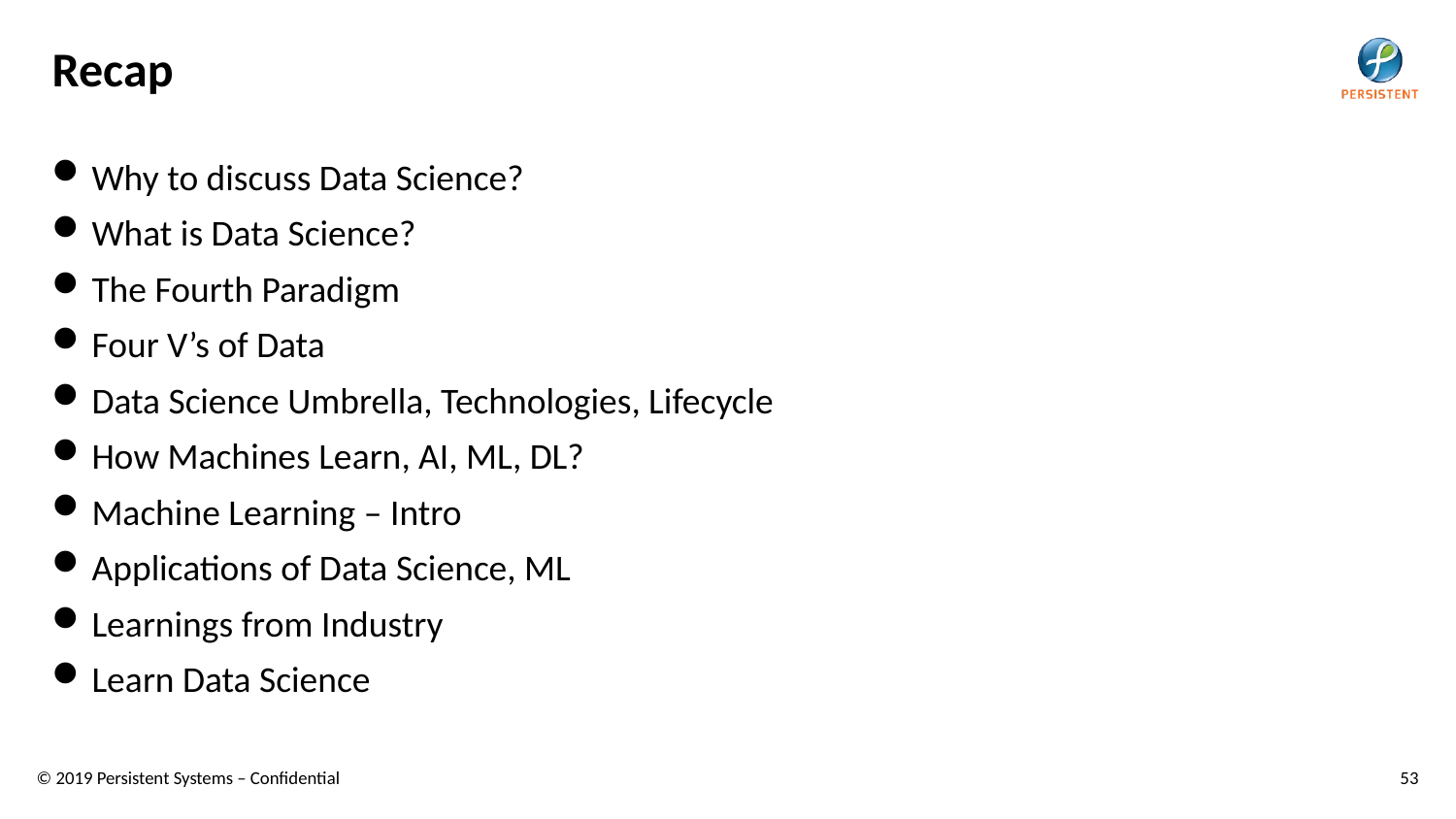

# Recap
Why to discuss Data Science?
What is Data Science?
The Fourth Paradigm
Four V’s of Data
Data Science Umbrella, Technologies, Lifecycle
How Machines Learn, AI, ML, DL?
Machine Learning – Intro
Applications of Data Science, ML
Learnings from Industry
Learn Data Science
53
© 2019 Persistent Systems – Confidential